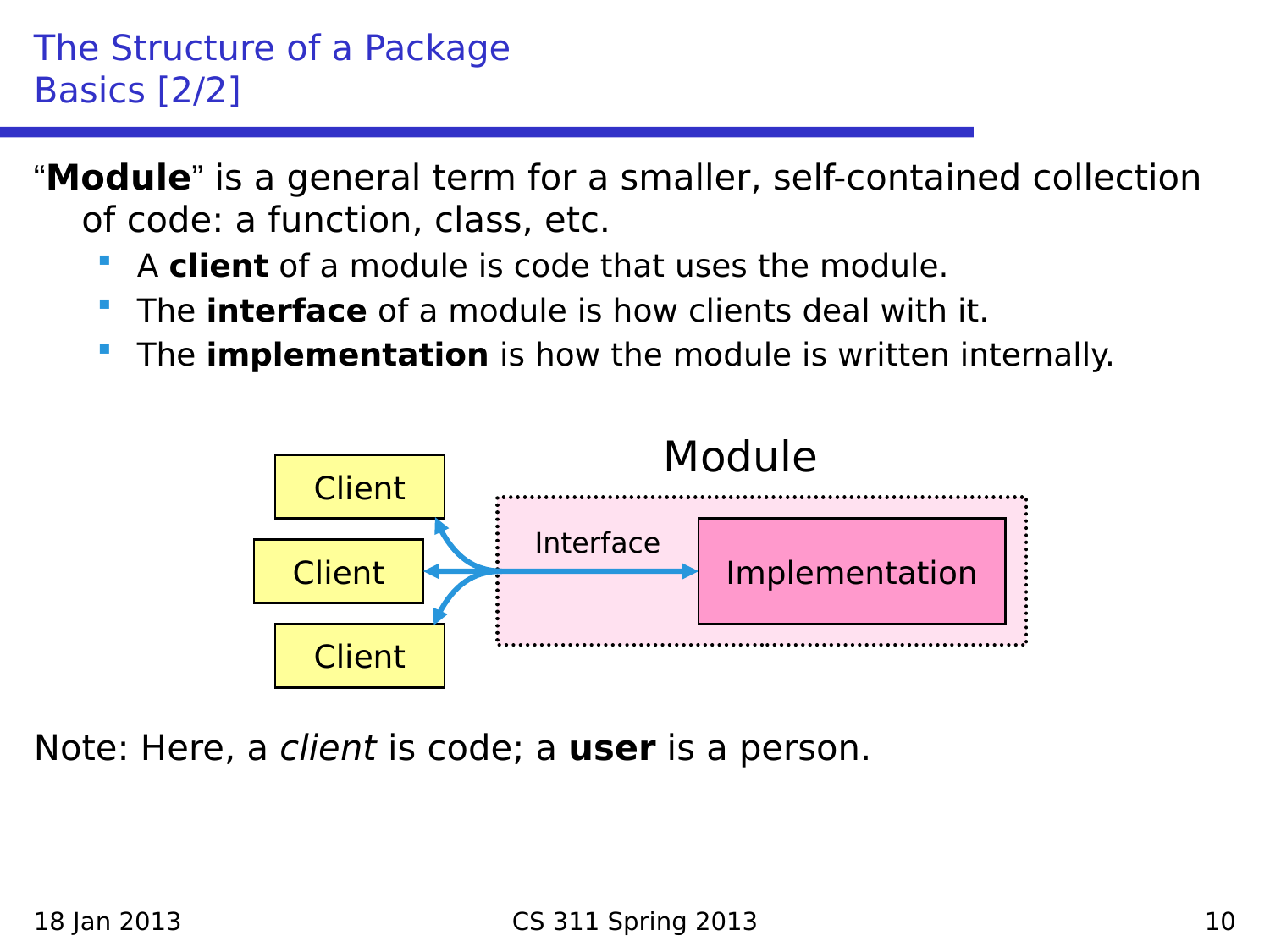

# The Structure of a Package Basics [2/2]
“Module” is a general term for a smaller, self-contained collection of code: a function, class, etc.
A client of a module is code that uses the module.
The interface of a module is how clients deal with it.
The implementation is how the module is written internally.

Note: Here, a client is code; a user is a person.
Module
Client

Interface
Implementation
Client

Client
18 Jan 2013
CS 311 Spring 2013
10